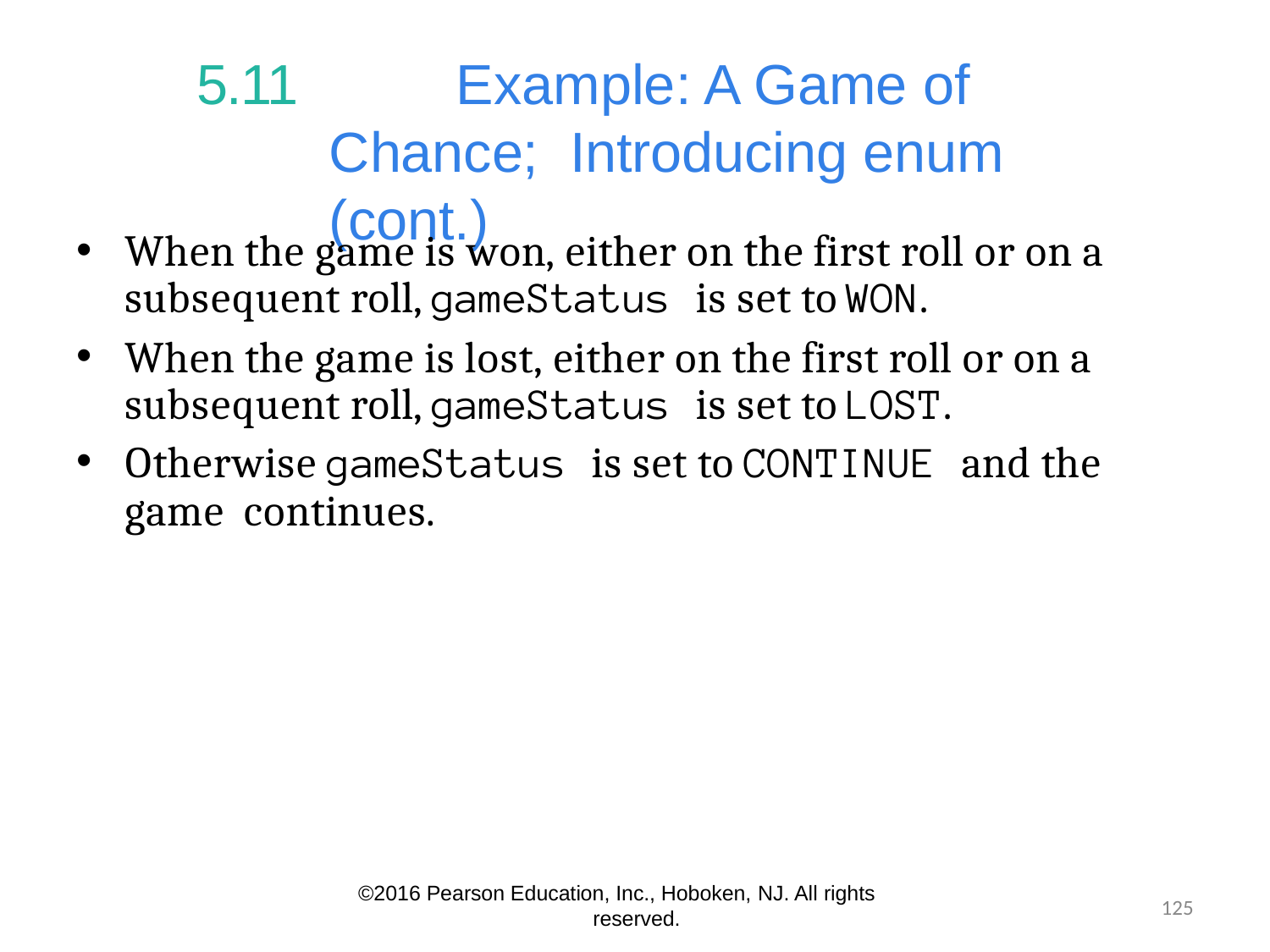

# 5.11		Example: A Game of Chance;  Introducing enum (cont.)
When the game is won, either on the first roll or on a  subsequent roll, gameStatus is set to WON.
When the game is lost, either on the first roll or on a  subsequent roll, gameStatus is set to LOST.
Otherwise gameStatus is set to CONTINUE and the game  continues.
©2016 Pearson Education, Inc., Hoboken, NJ. All rights  reserved.
125